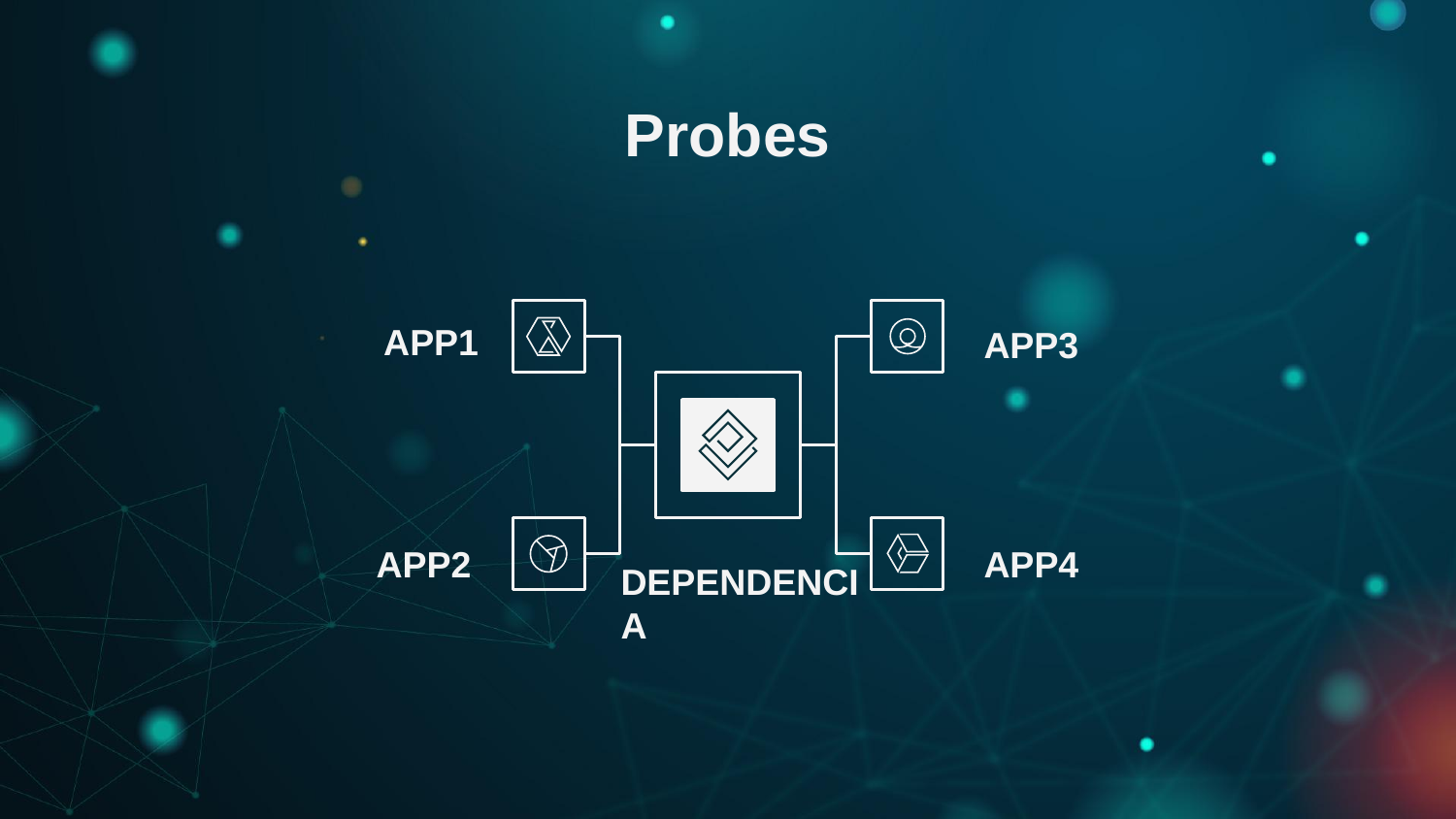

# Probes

APP1
APP3

APP2
APP4

DEPENDENCIA